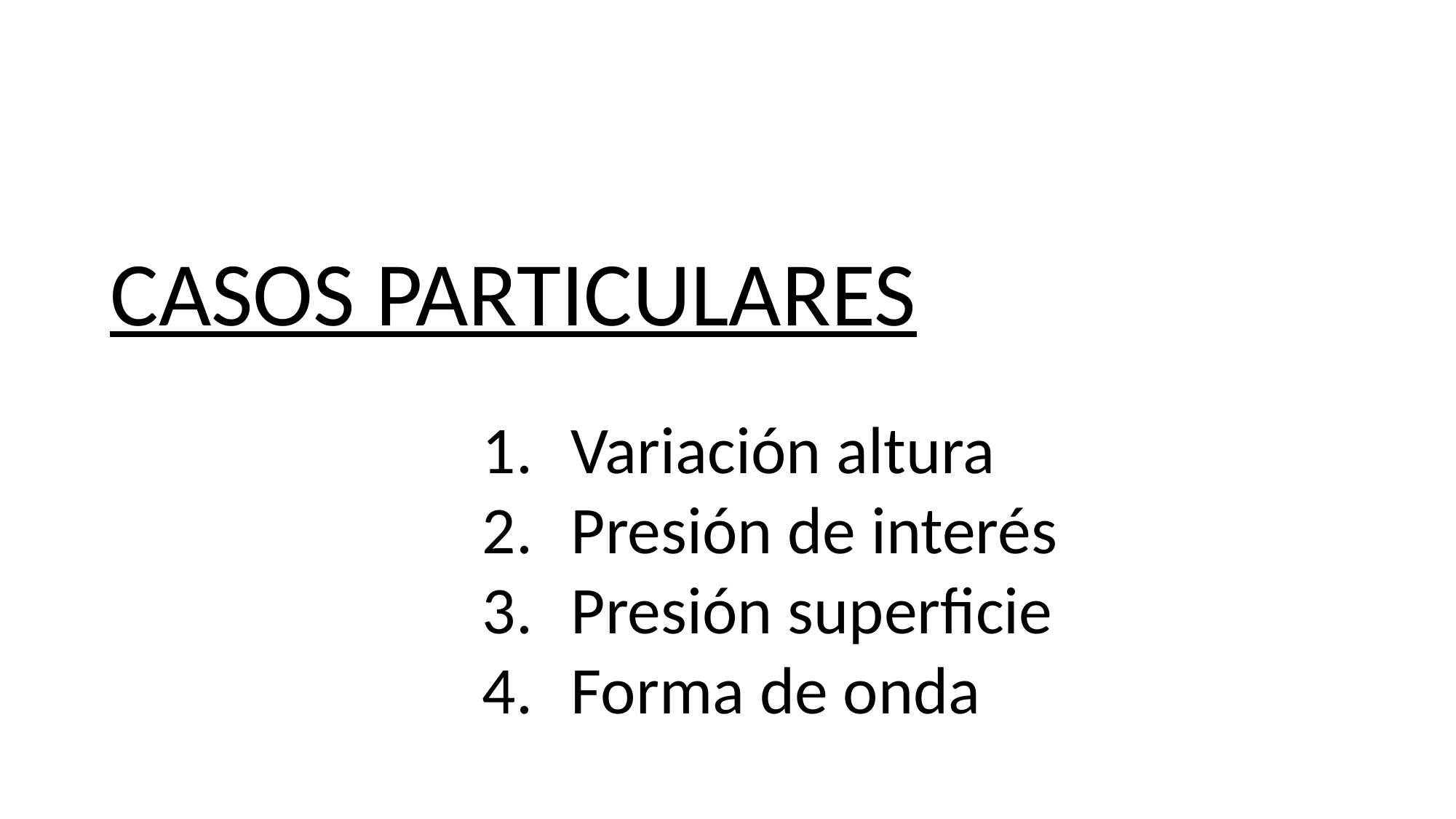

# CASOS PARTICULARES
Variación altura
Presión de interés
Presión superficie
Forma de onda